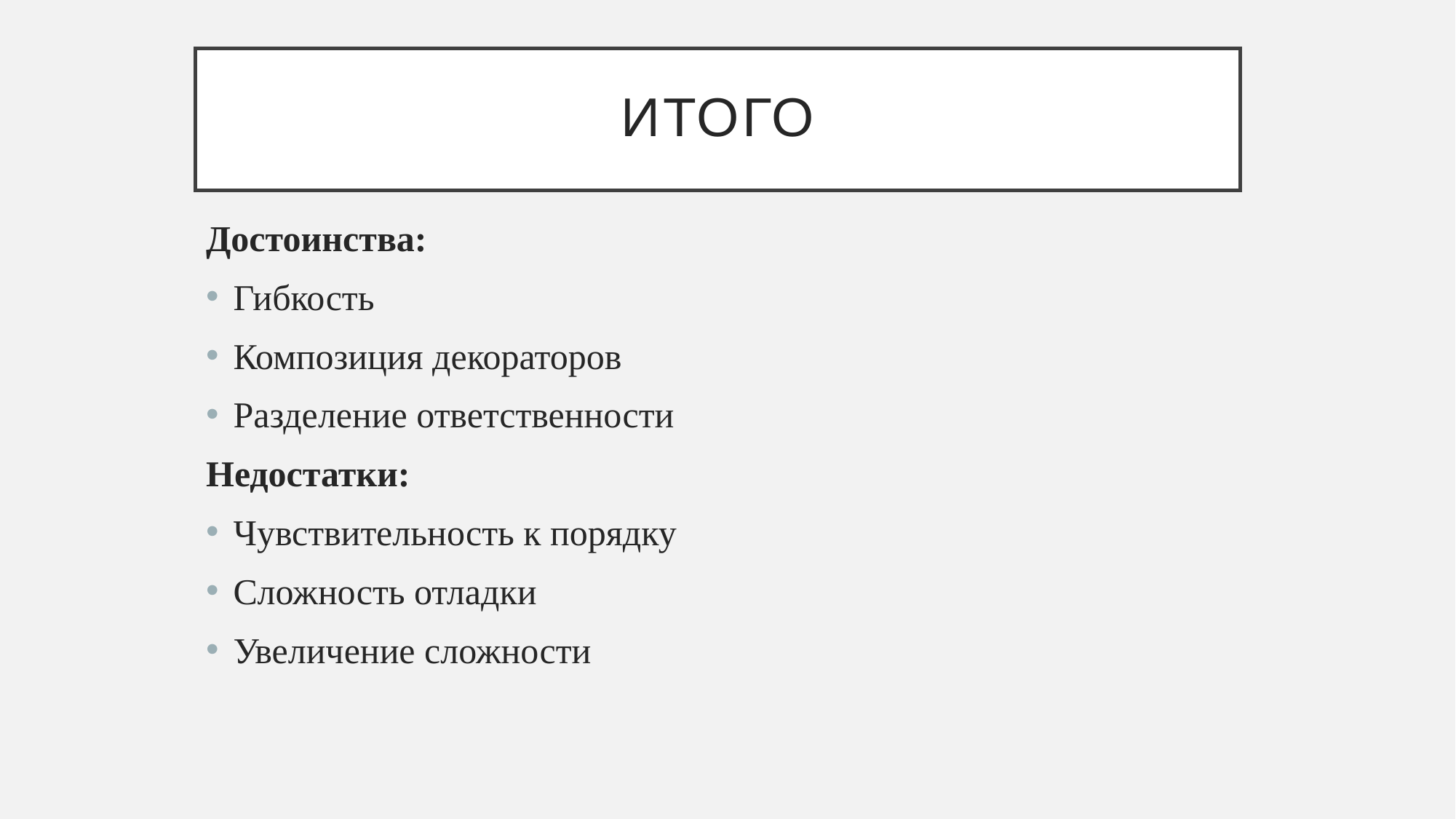

# Итого
Достоинства:
Гибкость
Композиция декораторов
Разделение ответственности
Недостатки:
Чувствительность к порядку
Сложность отладки
Увеличение сложности